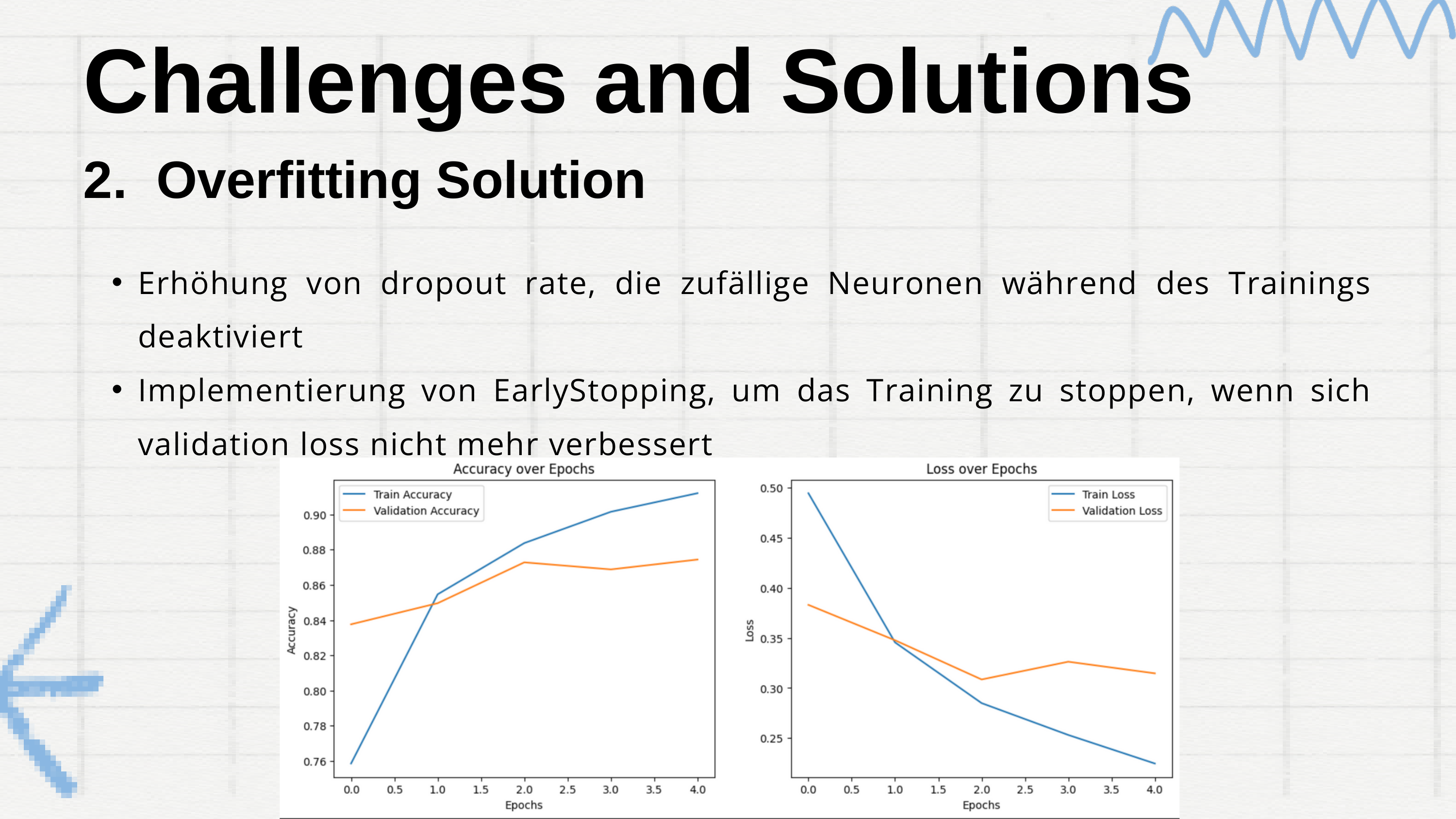

Challenges and Solutions
2.  Overfitting Solution

Erhöhung von dropout rate, die zufällige Neuronen während des Trainings deaktiviert
Implementierung von EarlyStopping, um das Training zu stoppen, wenn sich validation loss nicht mehr verbessert